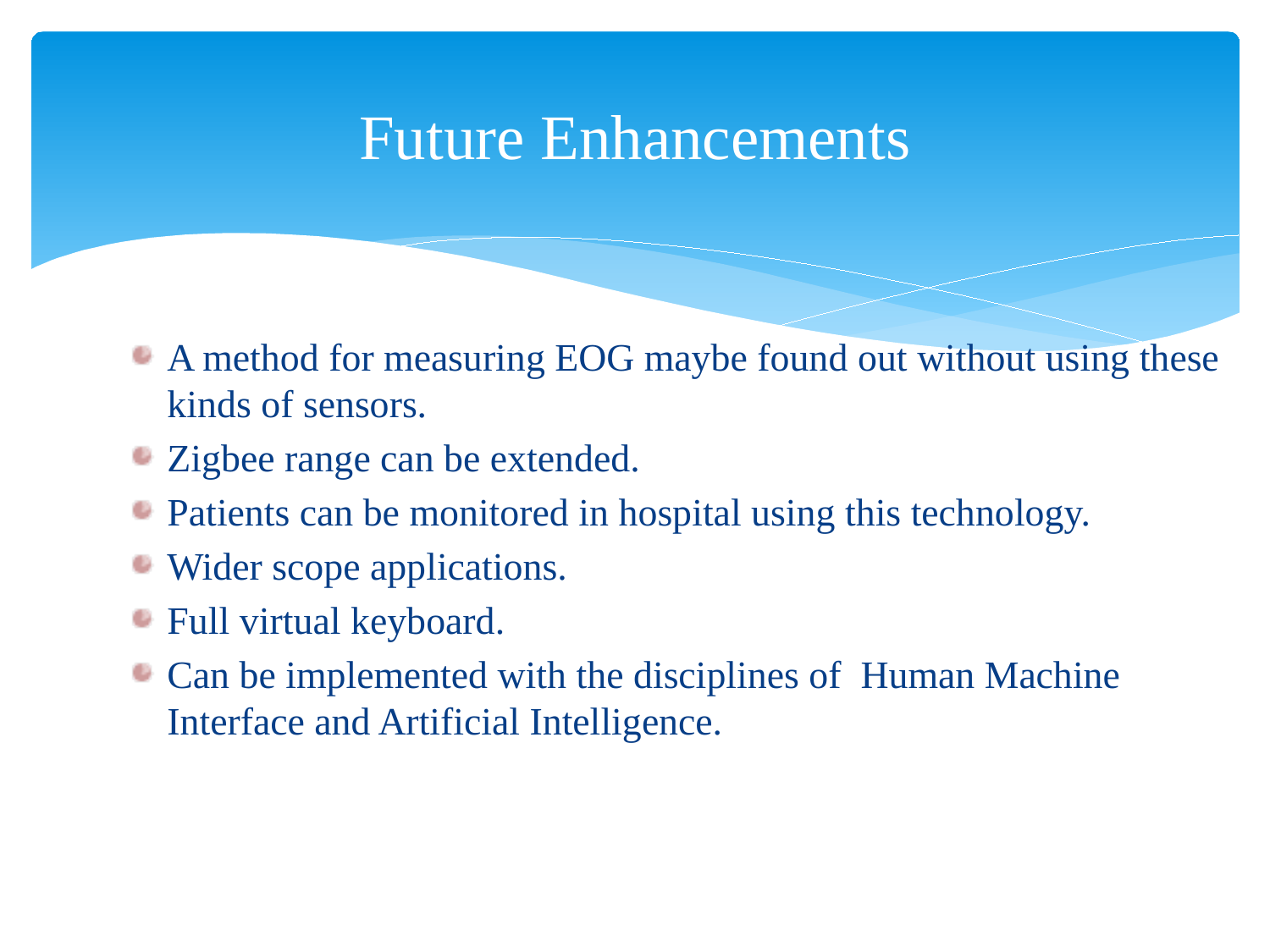

# Future Enhancements
A method for measuring EOG maybe found out without using these kinds of sensors.
Zigbee range can be extended.
Patients can be monitored in hospital using this technology.
Wider scope applications.
Full virtual keyboard.
Can be implemented with the disciplines of  Human Machine Interface and Artificial Intelligence.